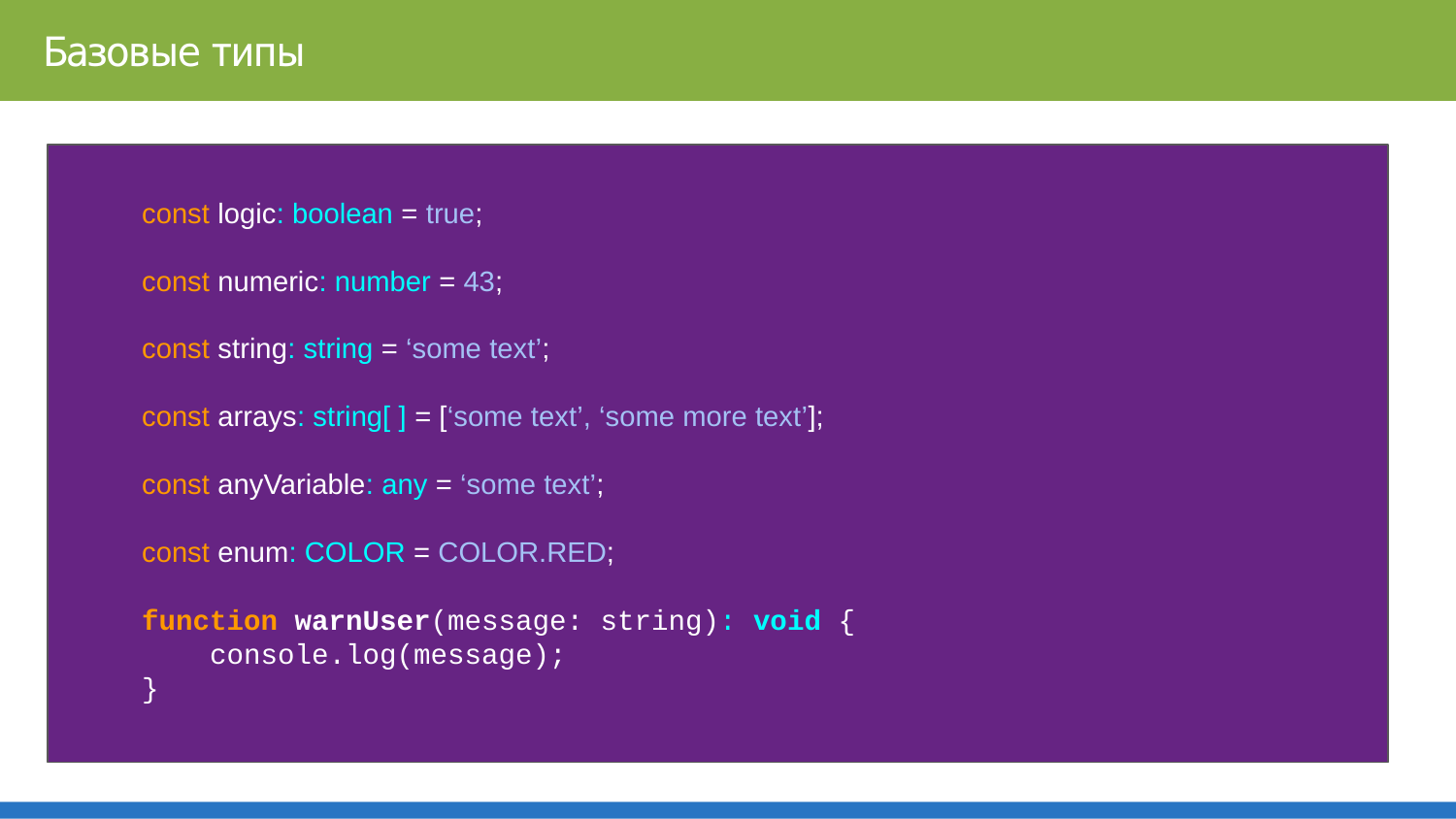

Базовые типы

const logic: boolean = true;

const numeric: number = 43;

const string: string = ‘some text’;

const arrays: string[ ] = [‘some text’, ‘some more text’];

const anyVariable: any = ‘some text’;

const enum: COLOR = COLOR.RED;

function warnUser(message: string): void {
    console.log(message);
}
T